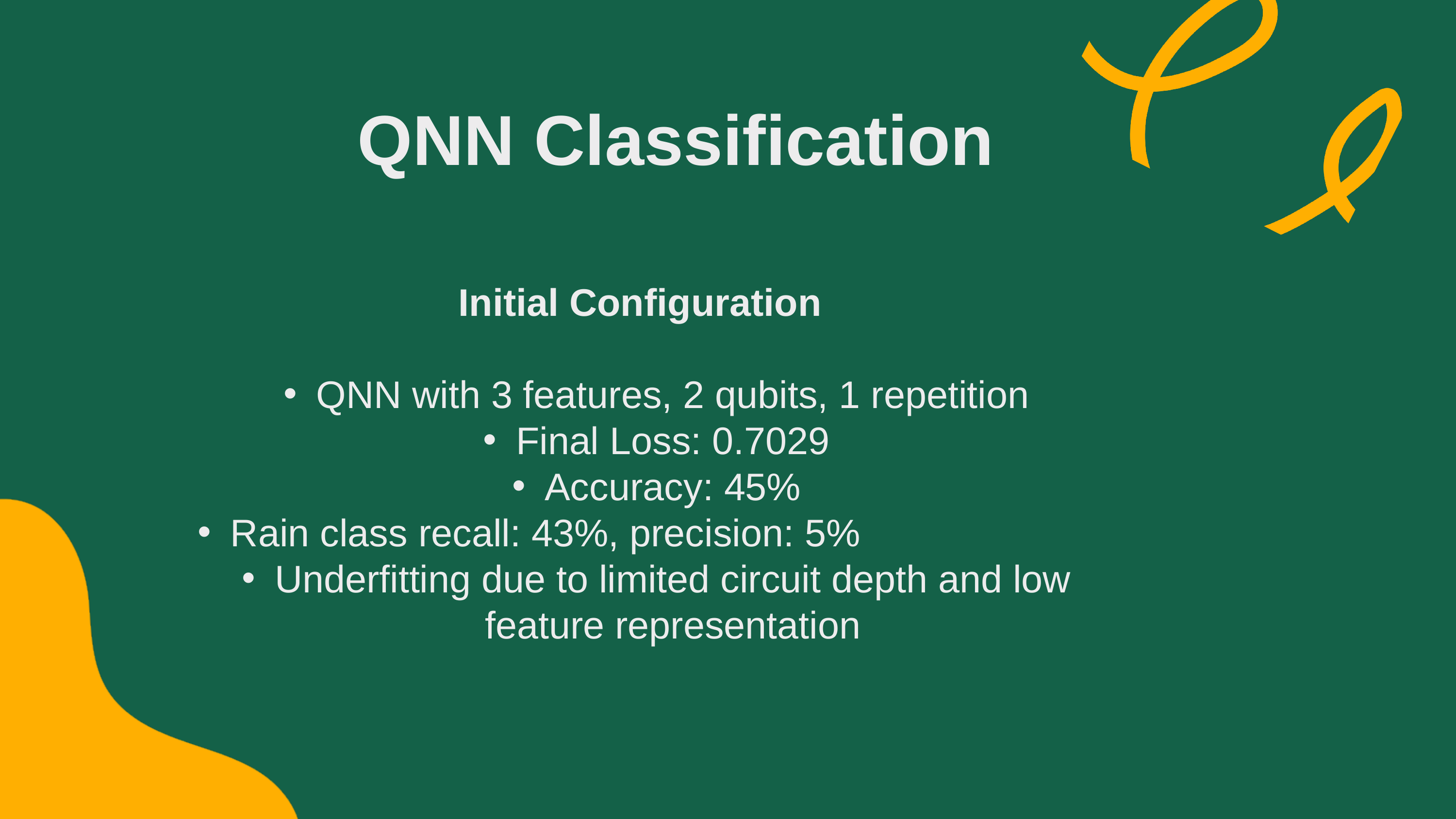

QNN Classification
Initial Configuration

QNN with 3 features, 2 qubits, 1 repetition
Final Loss: 0.7029
Accuracy: 45%
Rain class recall: 43%, precision: 5%
Underfitting due to limited circuit depth and low feature representation